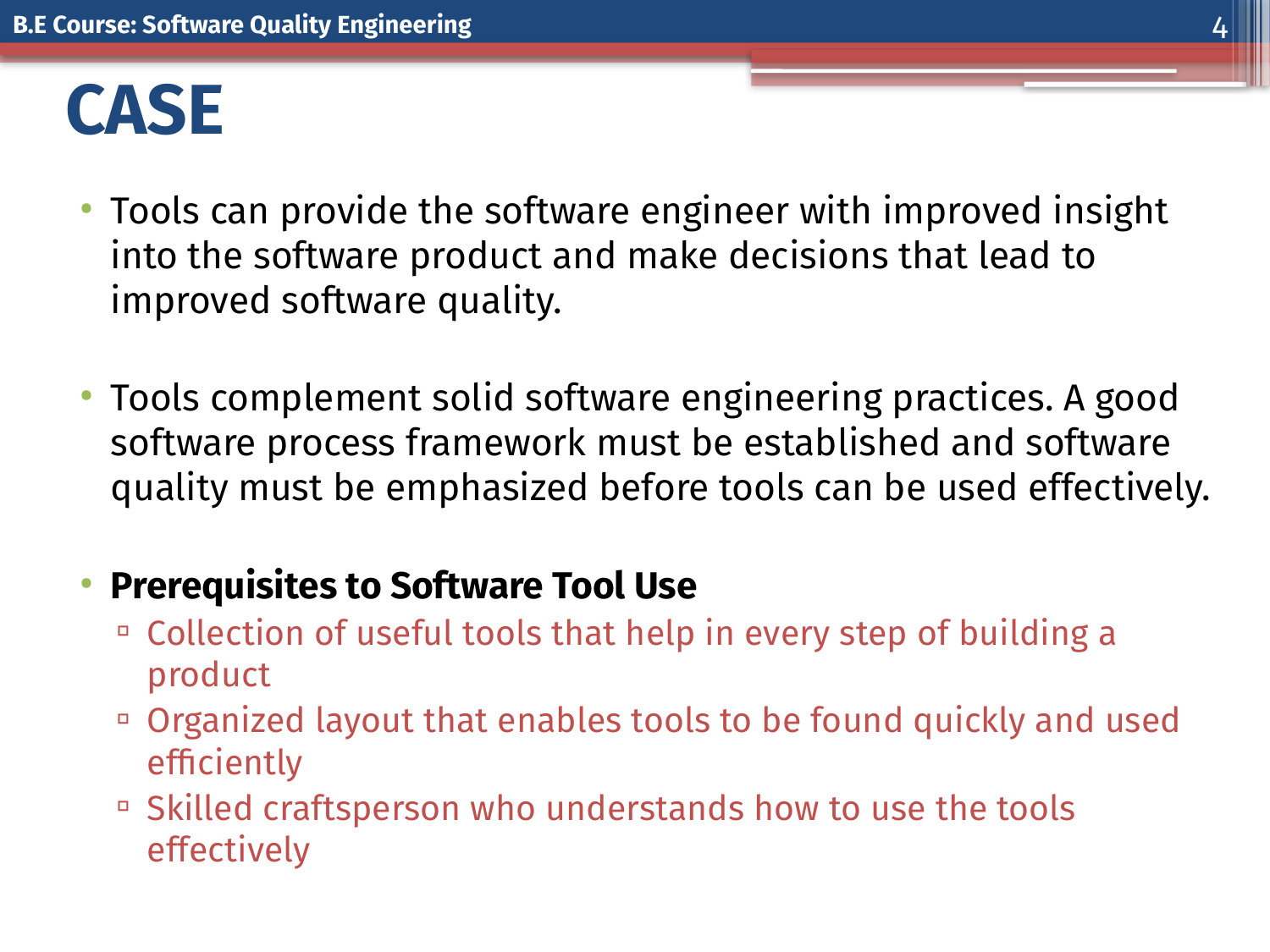

4
# CASE
Tools can provide the software engineer with improved insight into the software product and make decisions that lead to improved software quality.

Tools complement solid software engineering practices. A good software process framework must be established and software quality must be emphasized before tools can be used effectively.

Prerequisites to Software Tool Use
Collection of useful tools that help in every step of building a product
Organized layout that enables tools to be found quickly and used efficiently
Skilled craftsperson who understands how to use the tools effectively